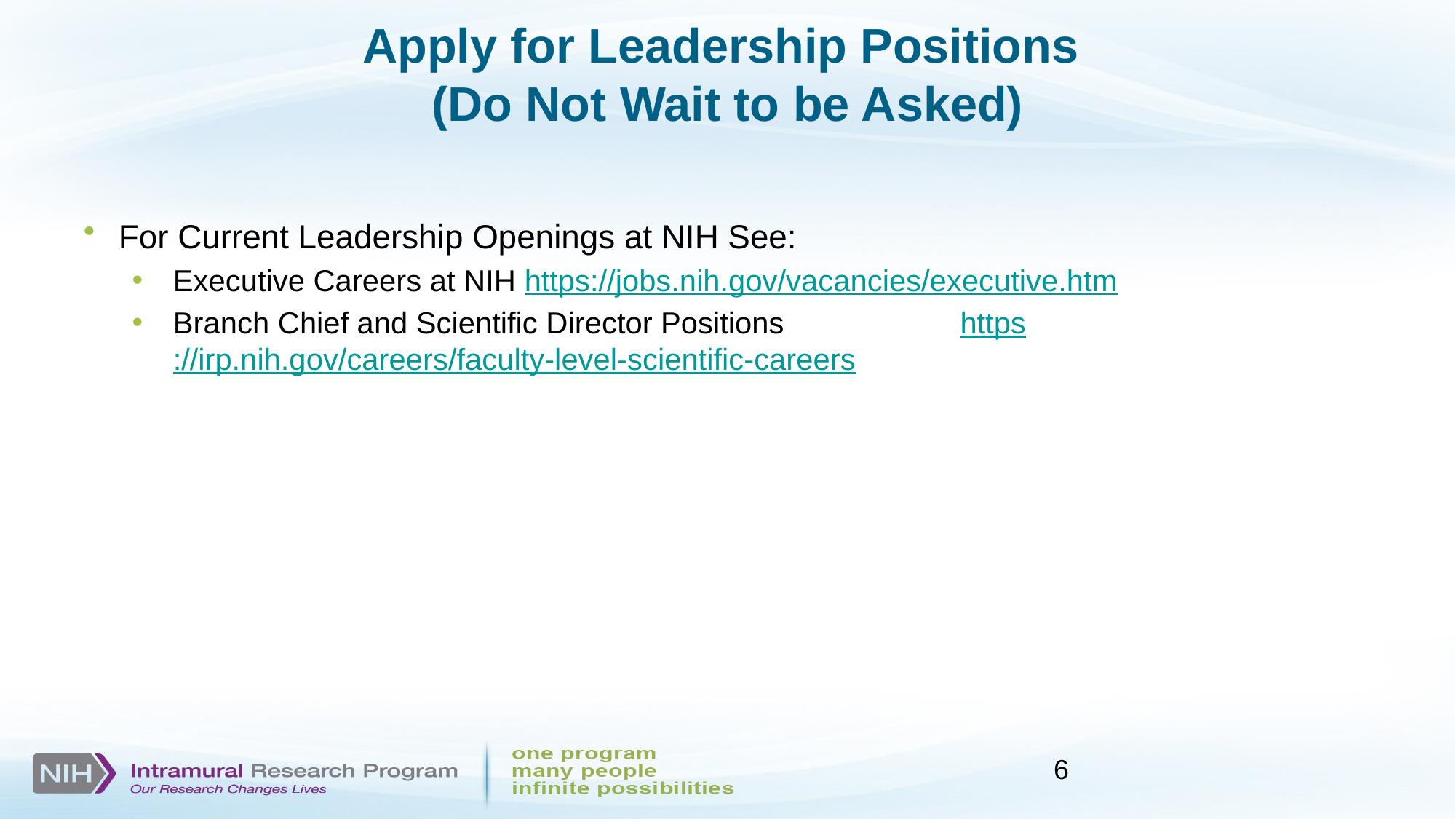

# Apply for Leadership Positions (Do Not Wait to be Asked)

For Current Leadership Openings at NIH See:
Executive Careers at NIH https://jobs.nih.gov/vacancies/executive.htm
Branch Chief and Scientific Director Positions                     https://irp.nih.gov/careers/faculty-level-scientific-careers

6